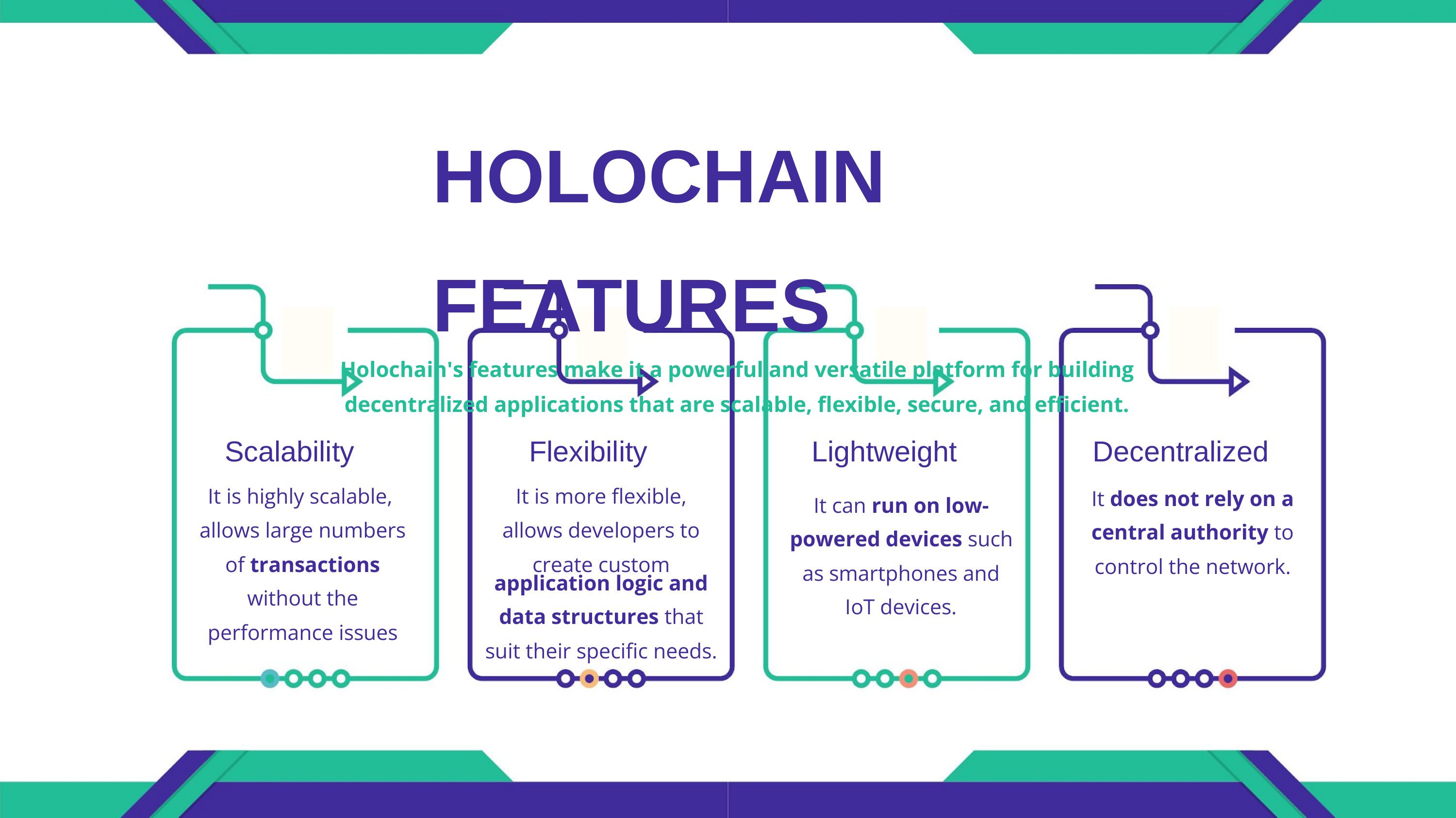

HOLOCHAIN FEATURES
Holochain's features make it a powerful and versatile platform for building
decentralized applications that are scalable, flexible, secure, and efficient.
Scalability
Flexibility
Lightweight
Decentralized
It is highly scalable,
allows large numbers
of transactions
without the
performance issues
It is more flexible,
allows developers to
create custom
It does not rely on a
central authority to
control the network.
It can run on low-
powered devices such
as smartphones and
IoT devices.
application logic and
data structures that
suit their specific needs.